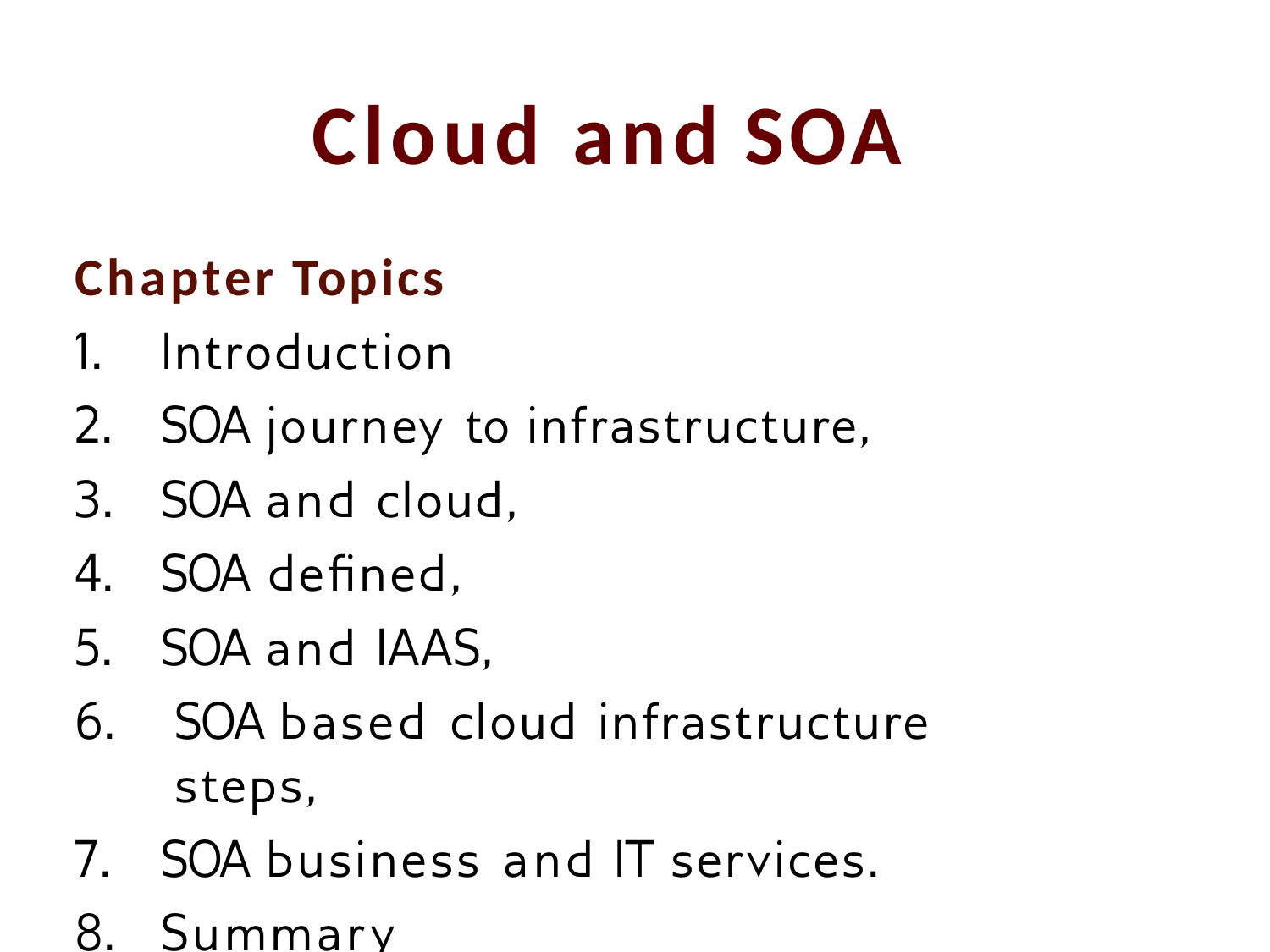

# Cloud and SOA
Chapter Topics
Introduction
SOA journey to infrastructure,
SOA and cloud,
SOA defined,
SOA and IAAS,
SOA based cloud infrastructure steps,
SOA business and IT services.
Summary